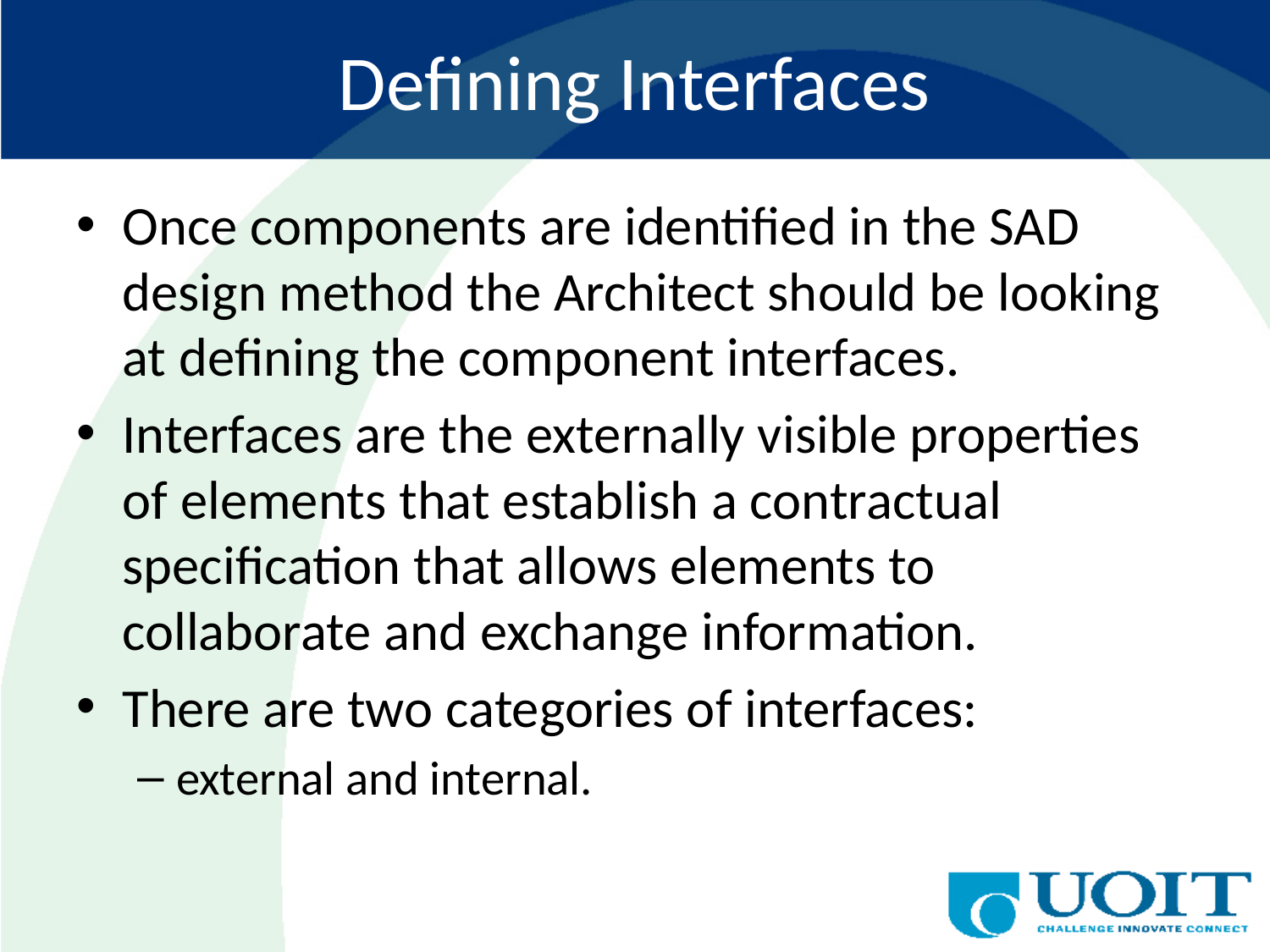

# Defining Interfaces
Once components are identified in the SAD design method the Architect should be looking at defining the component interfaces.
Interfaces are the externally visible properties of elements that establish a contractual specification that allows elements to collaborate and exchange information.
There are two categories of interfaces:
external and internal.